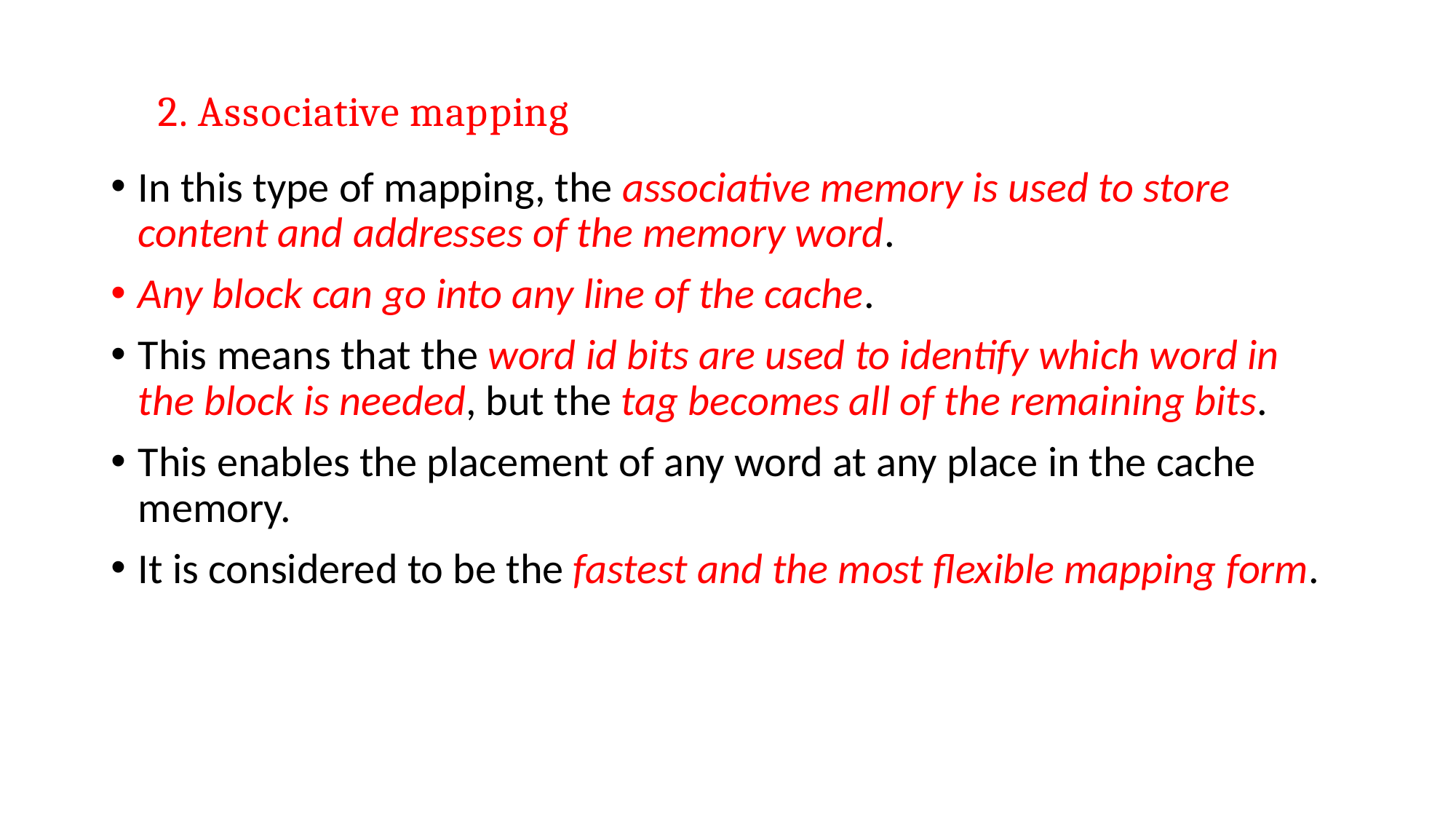

2. Associative mapping
In this type of mapping, the associative memory is used to store content and addresses of the memory word.
Any block can go into any line of the cache.
This means that the word id bits are used to identify which word in the block is needed, but the tag becomes all of the remaining bits.
This enables the placement of any word at any place in the cache memory.
It is considered to be the fastest and the most flexible mapping form.